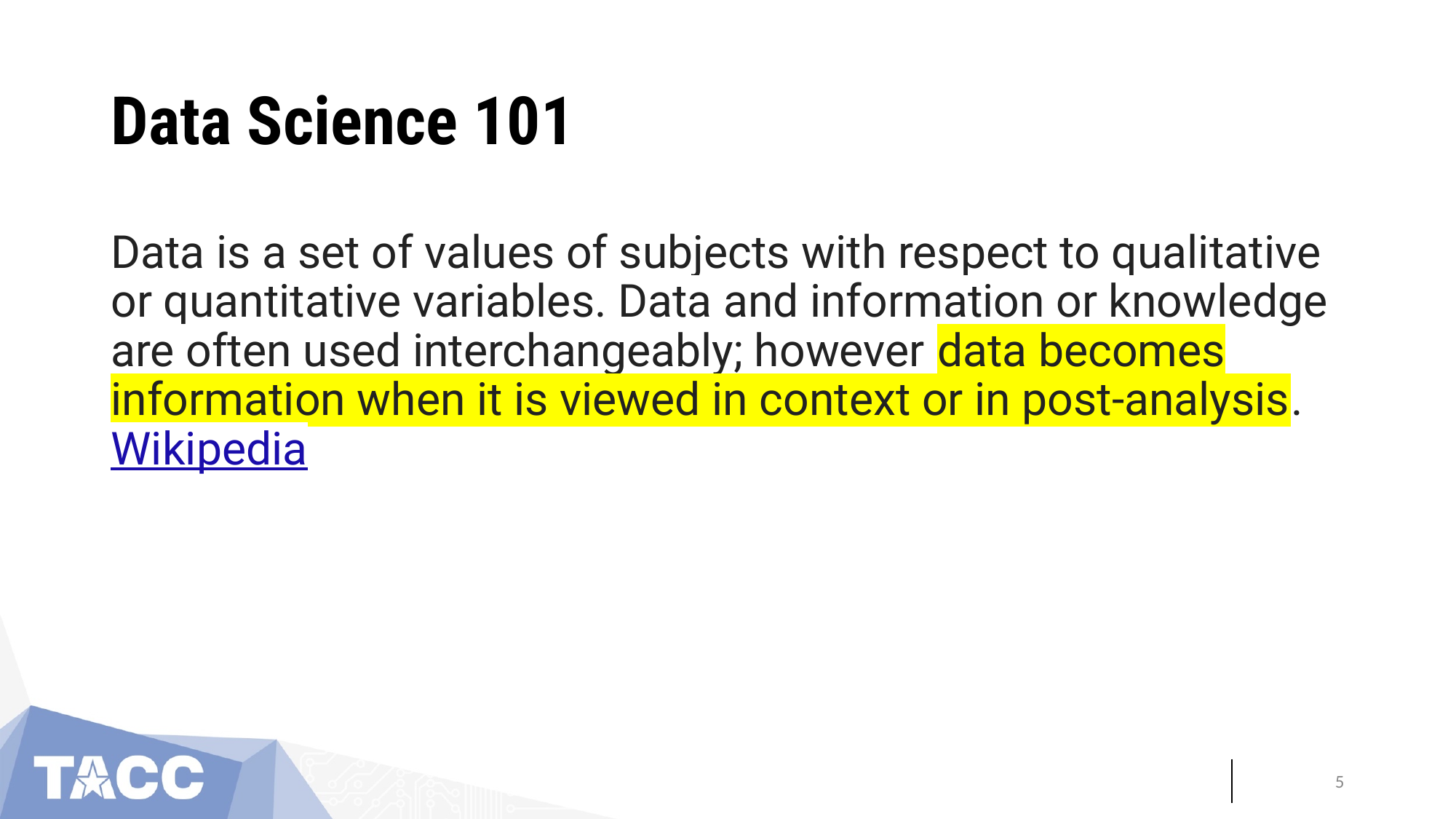

# Data Science 101
Data is a set of values of subjects with respect to qualitative or quantitative variables. Data and information or knowledge are often used interchangeably; however data becomes information when it is viewed in context or in post-analysis. Wikipedia
5